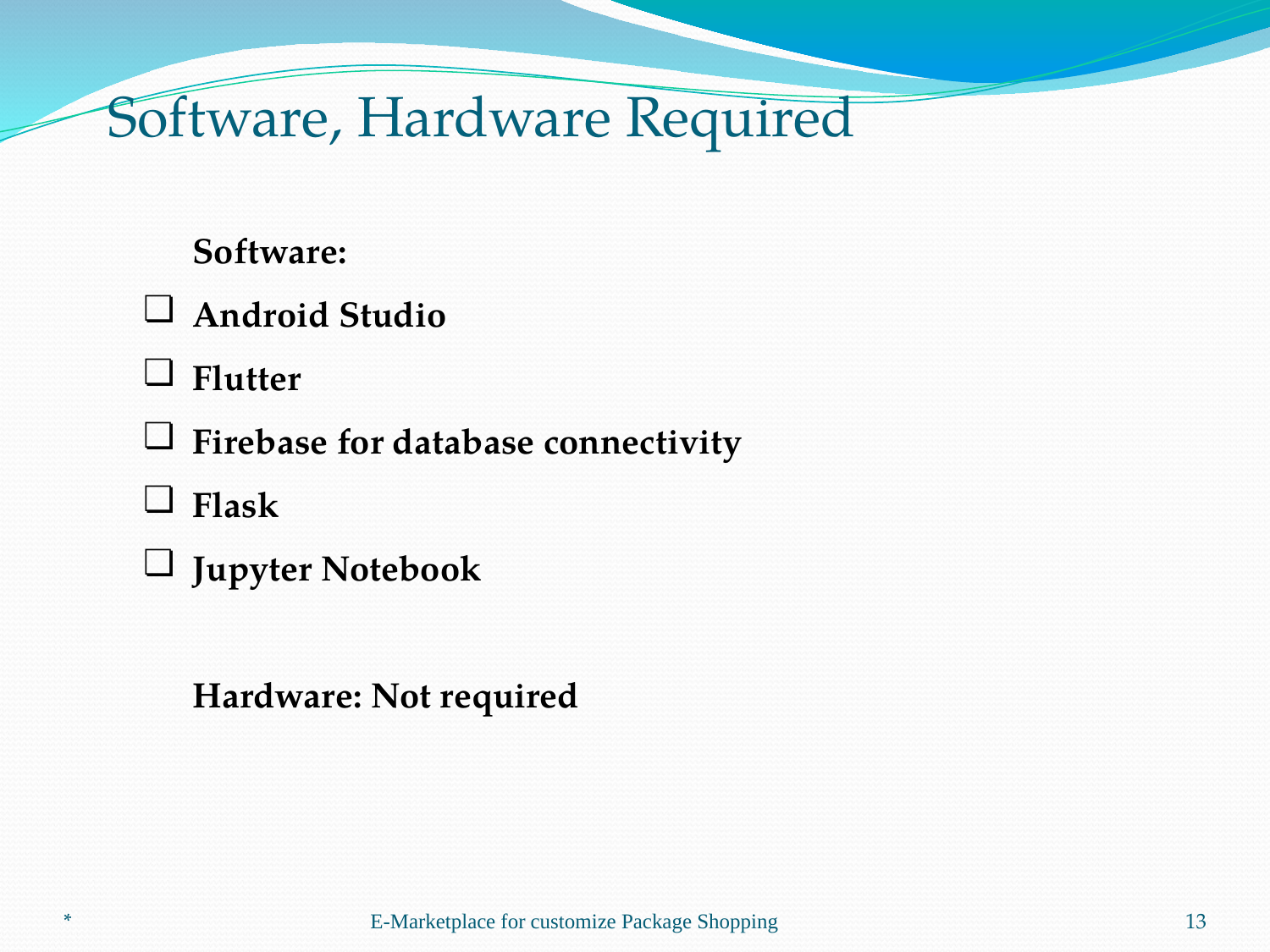

Software, Hardware Required
Software:
Android Studio
Flutter
Firebase for database connectivity
Flask
Jupyter Notebook

Hardware: Not required

*
E-Marketplace for customize Package Shopping
13